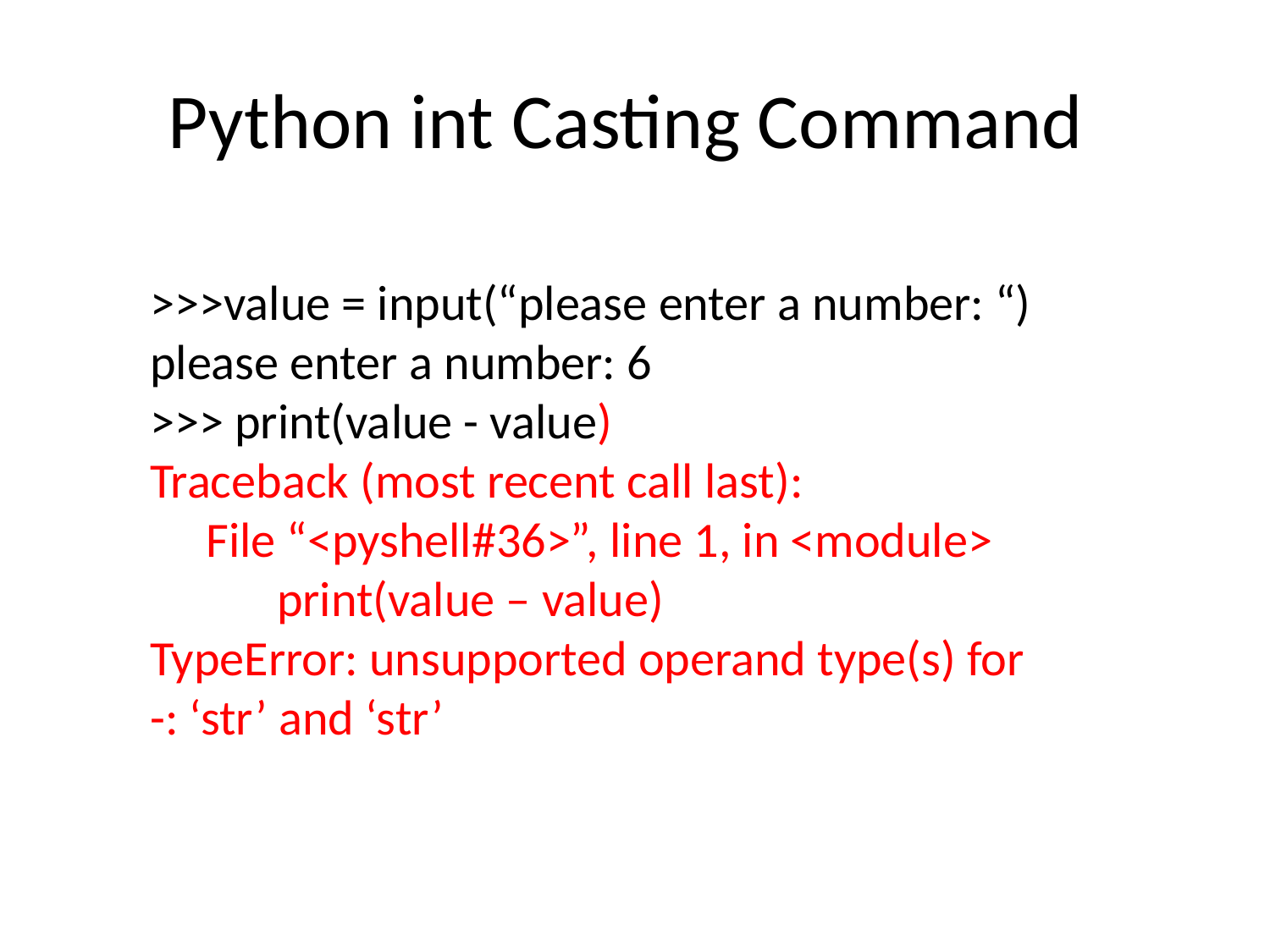

# Python int Casting Command
>>>value = input(“please enter a number: “)
please enter a number: 6
>>> print(value - value)
Traceback (most recent call last):
     File “<pyshell#36>”, line 1, in <module>
	print(value – value)
TypeError: unsupported operand type(s) for -: ‘str’ and ‘str’